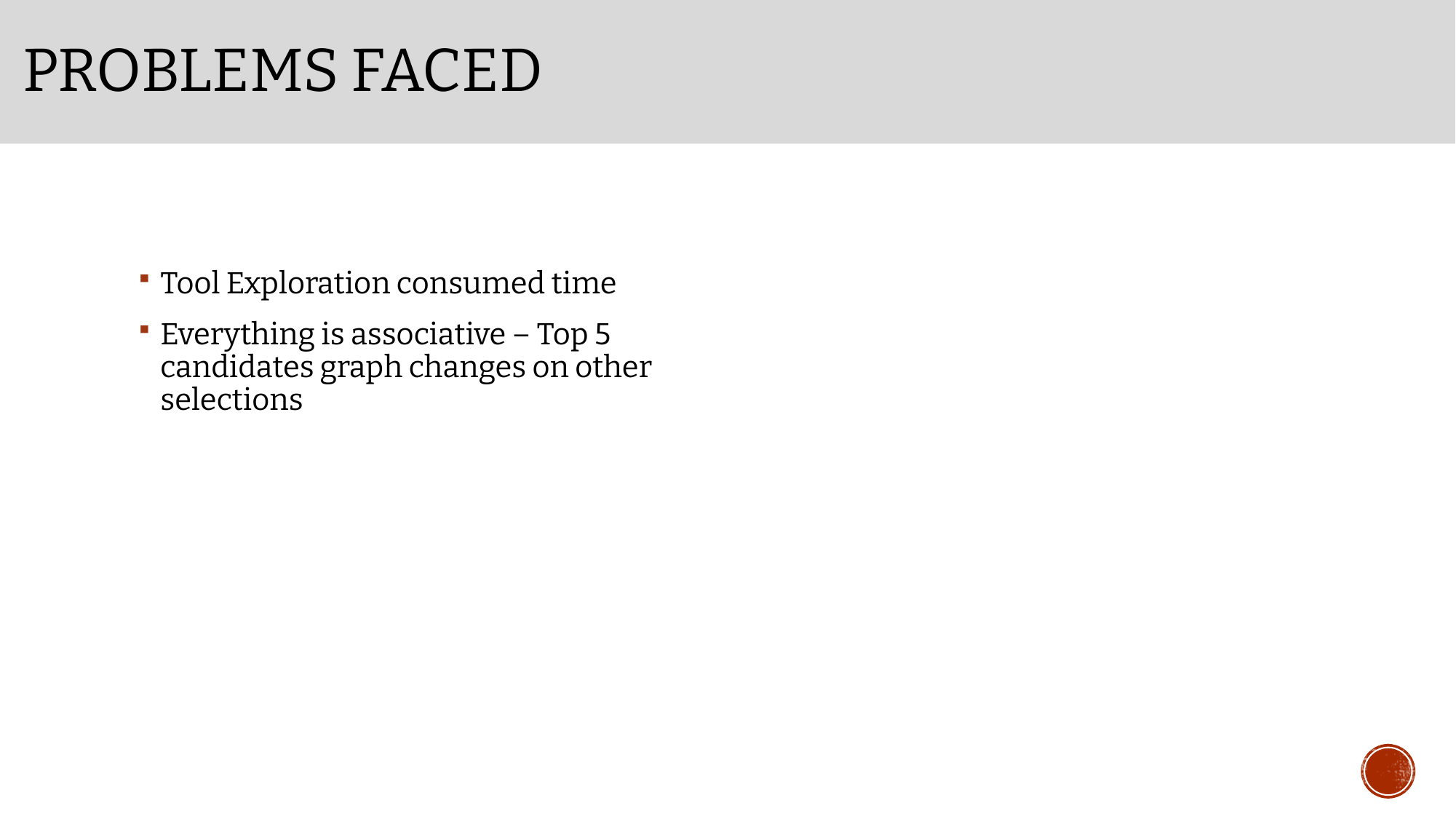

Problems Faced
Tool Exploration consumed time
Everything is associative – Top 5 candidates graph changes on other selections